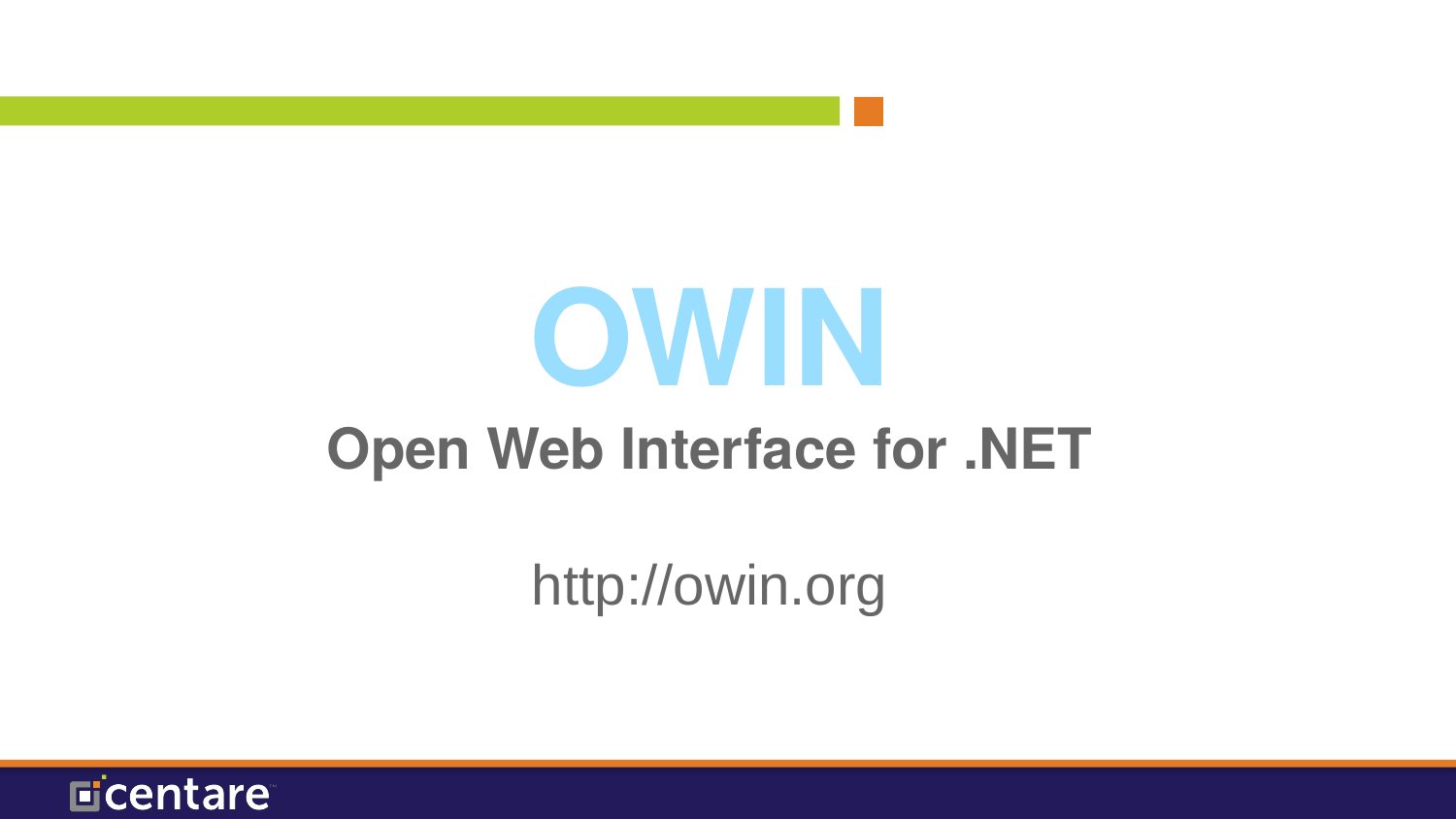

OWIN
Open Web Interface for .NET

http://owin.org